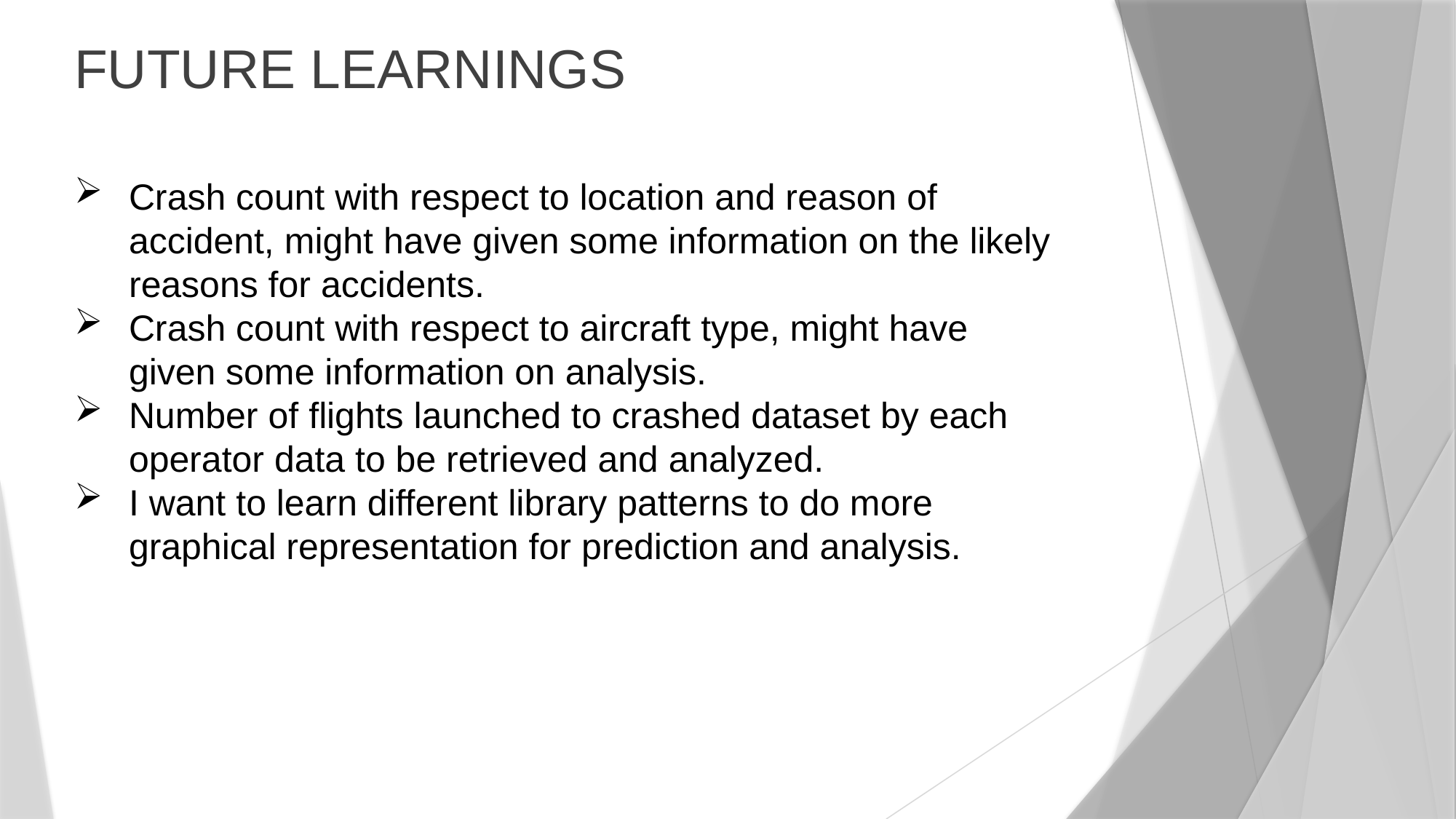

FUTURE LEARNINGS
Crash count with respect to location and reason of accident, might have given some information on the likely reasons for accidents.
Crash count with respect to aircraft type, might have given some information on analysis.
Number of flights launched to crashed dataset by each operator data to be retrieved and analyzed.
I want to learn different library patterns to do more graphical representation for prediction and analysis.